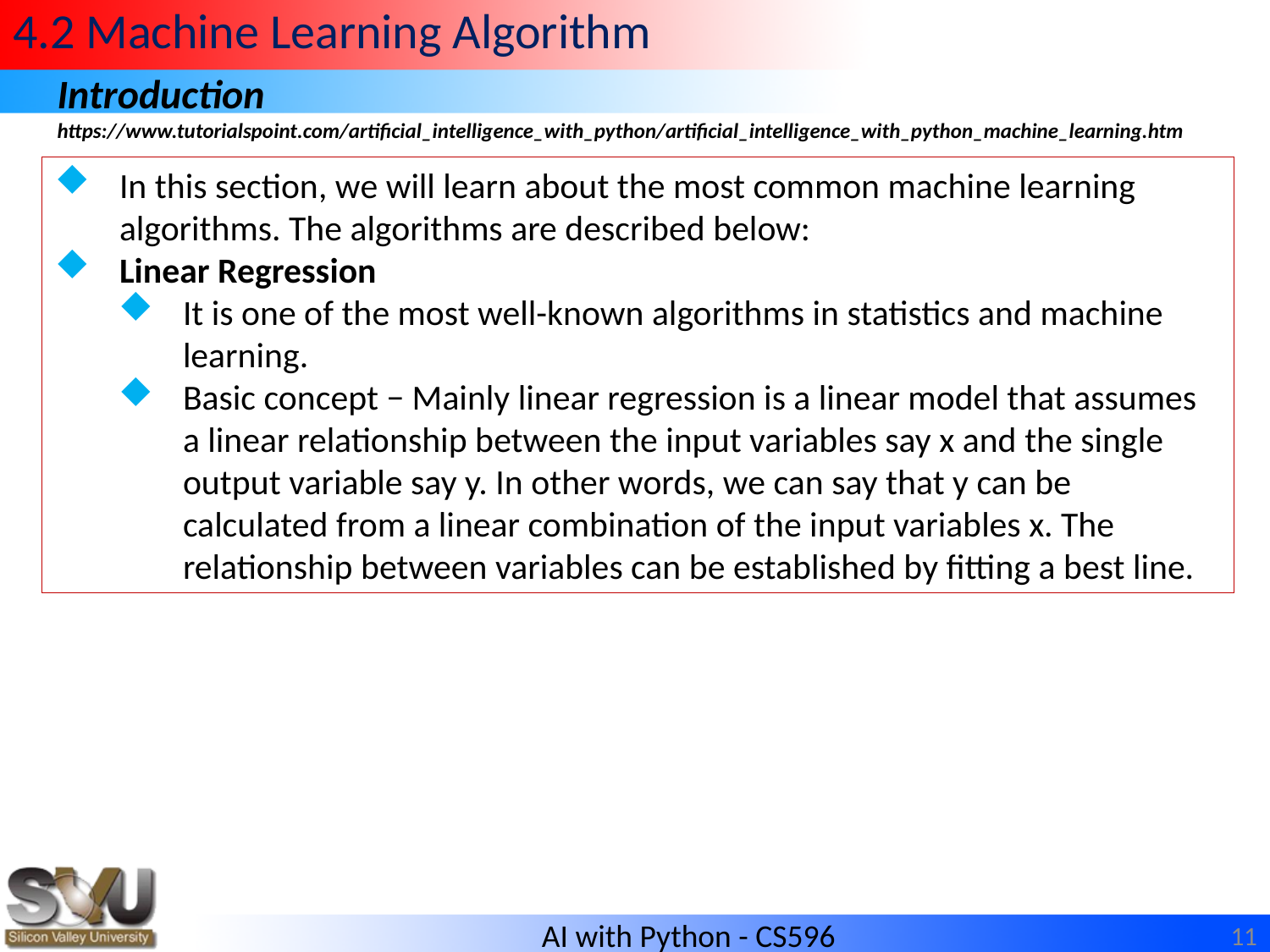

# 4.2 Machine Learning Algorithm
Introduction
https://www.tutorialspoint.com/artificial_intelligence_with_python/artificial_intelligence_with_python_machine_learning.htm
In this section, we will learn about the most common machine learning algorithms. The algorithms are described below:
Linear Regression
It is one of the most well-known algorithms in statistics and machine learning.
Basic concept − Mainly linear regression is a linear model that assumes a linear relationship between the input variables say x and the single output variable say y. In other words, we can say that y can be calculated from a linear combination of the input variables x. The relationship between variables can be established by fitting a best line.
11
AI with Python - CS596